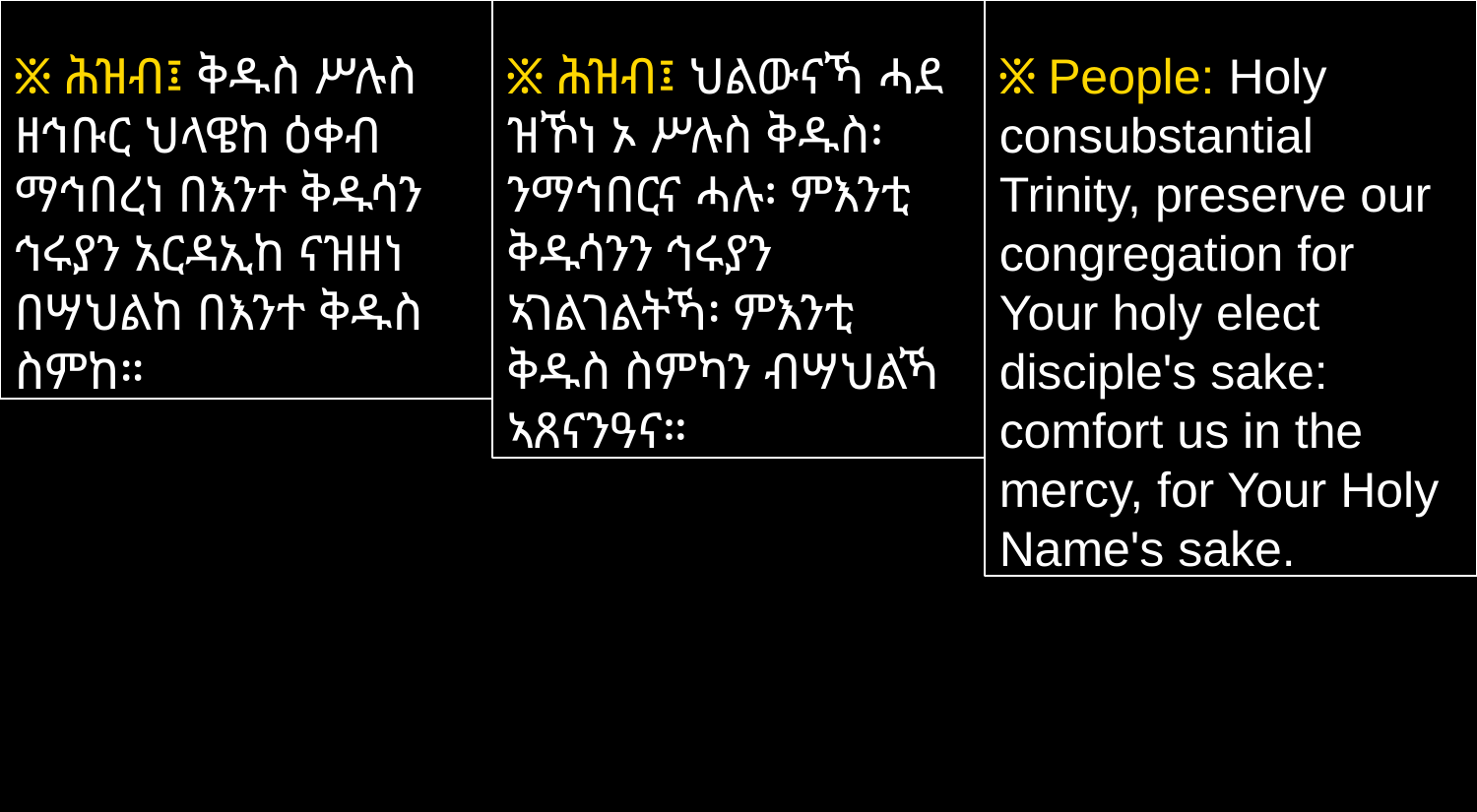

፠ ሕዝብ፤ ቅዱስ ሥሉስ ዘኅቡር ህላዌከ ዕቀብ ማኅበረነ በእንተ ቅዱሳን ኅሩያን አርዳኢከ ናዝዘነ በሣህልከ በእንተ ቅዱስ ስምከ።

፠ ሕዝብ፤ ህልውናኻ ሓደ ዝኾነ ኦ ሥሉስ ቅዱስ፡ ንማኅበርና ሓሉ፡ ምእንቲ ቅዱሳንን ኅሩያን ኣገልገልትኻ፡ ምእንቲ ቅዱስ ስምካን ብሣህልኻ ኣጸናንዓና።

፠ People: Holy consubstantial Trinity, preserve our congregation for Your holy elect disciple's sake: comfort us in the mercy, for Your Holy Name's sake.